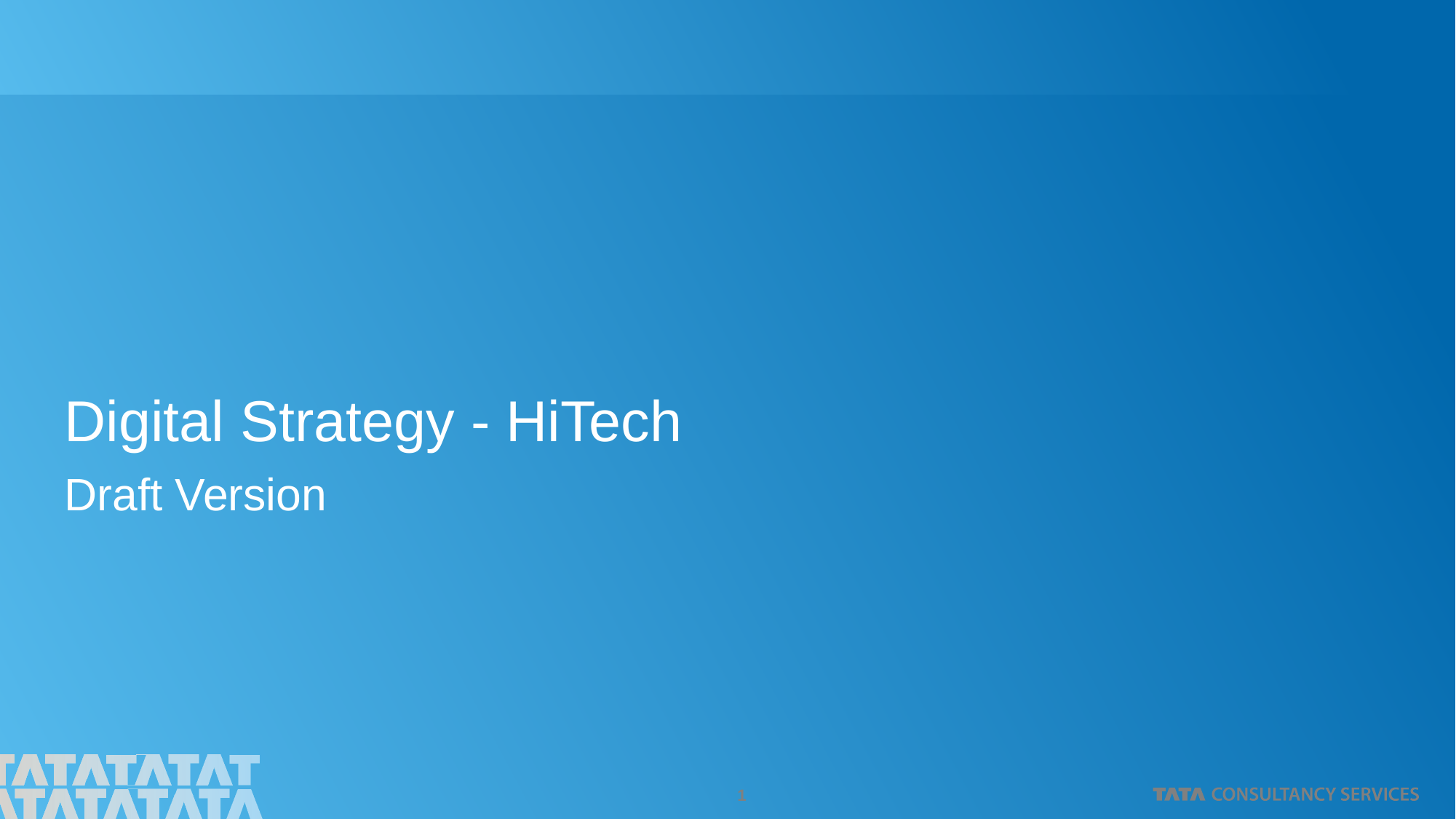

# Digital Strategy - HiTech
Draft Version